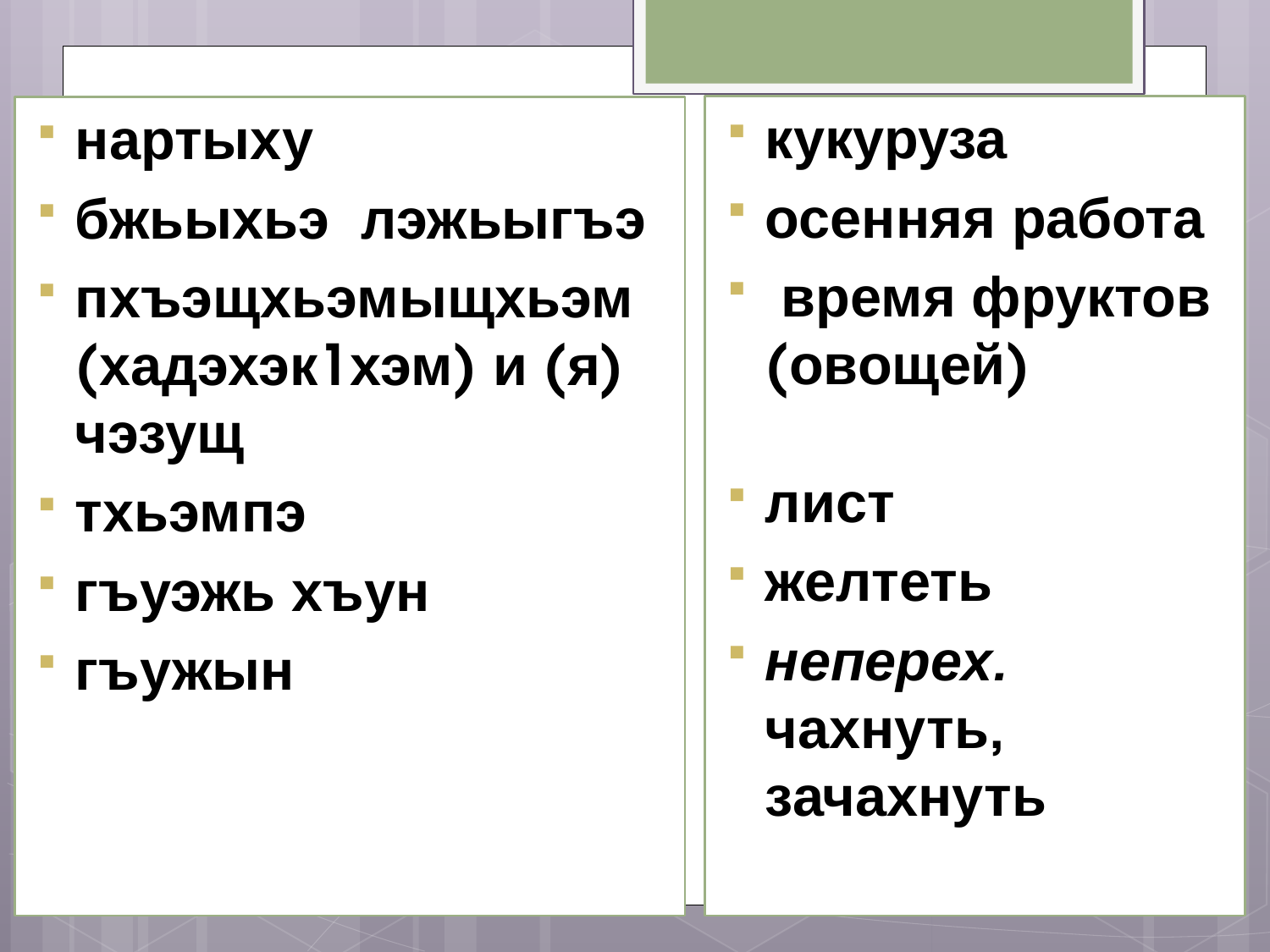

кукуруза
осенняя работа
 время фруктов (овощей)

лист
желтеть
неперех. чахнуть, зачахнуть

нартыху
бжьыхьэ  лэжьыгъэ
пхъэщхьэмыщхьэм (хадэхэк1хэм) и (я) чэзущ
тхьэмпэ
гъуэжь хъун
гъужын